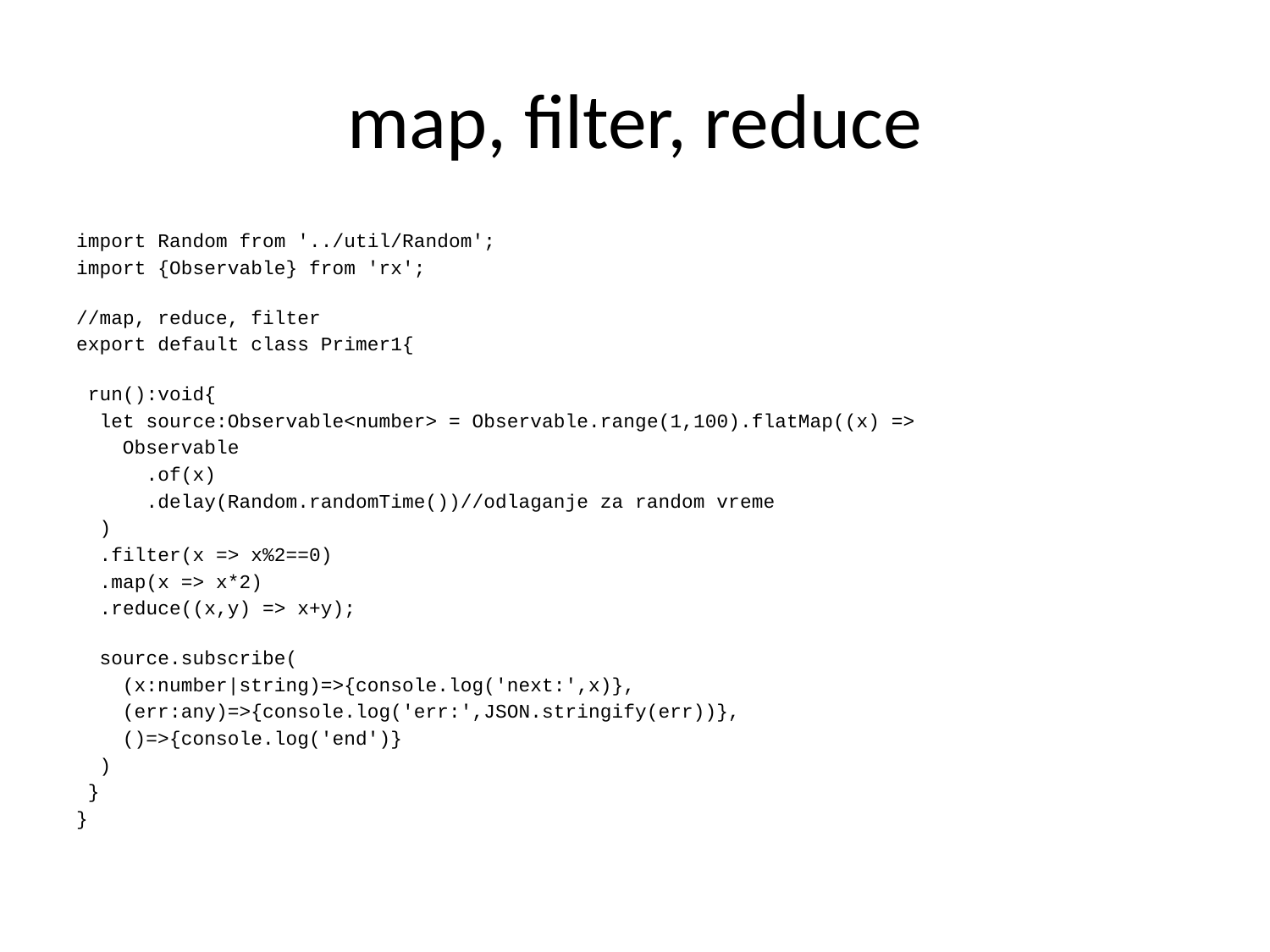

# map, filter, reduce
import Random from '../util/Random';
import {Observable} from 'rx';
//map, reduce, filter
export default class Primer1{
 run():void{
  let source:Observable<number> = Observable.range(1,100).flatMap((x) =>
    Observable
      .of(x)
      .delay(Random.randomTime())//odlaganje za random vreme
  )
  .filter(x => x%2==0)
  .map(x => x*2)
  .reduce((x,y) => x+y);
  source.subscribe(
    (x:number|string)=>{console.log('next:',x)},
    (err:any)=>{console.log('err:',JSON.stringify(err))},
    ()=>{console.log('end')}
  )
 }
}